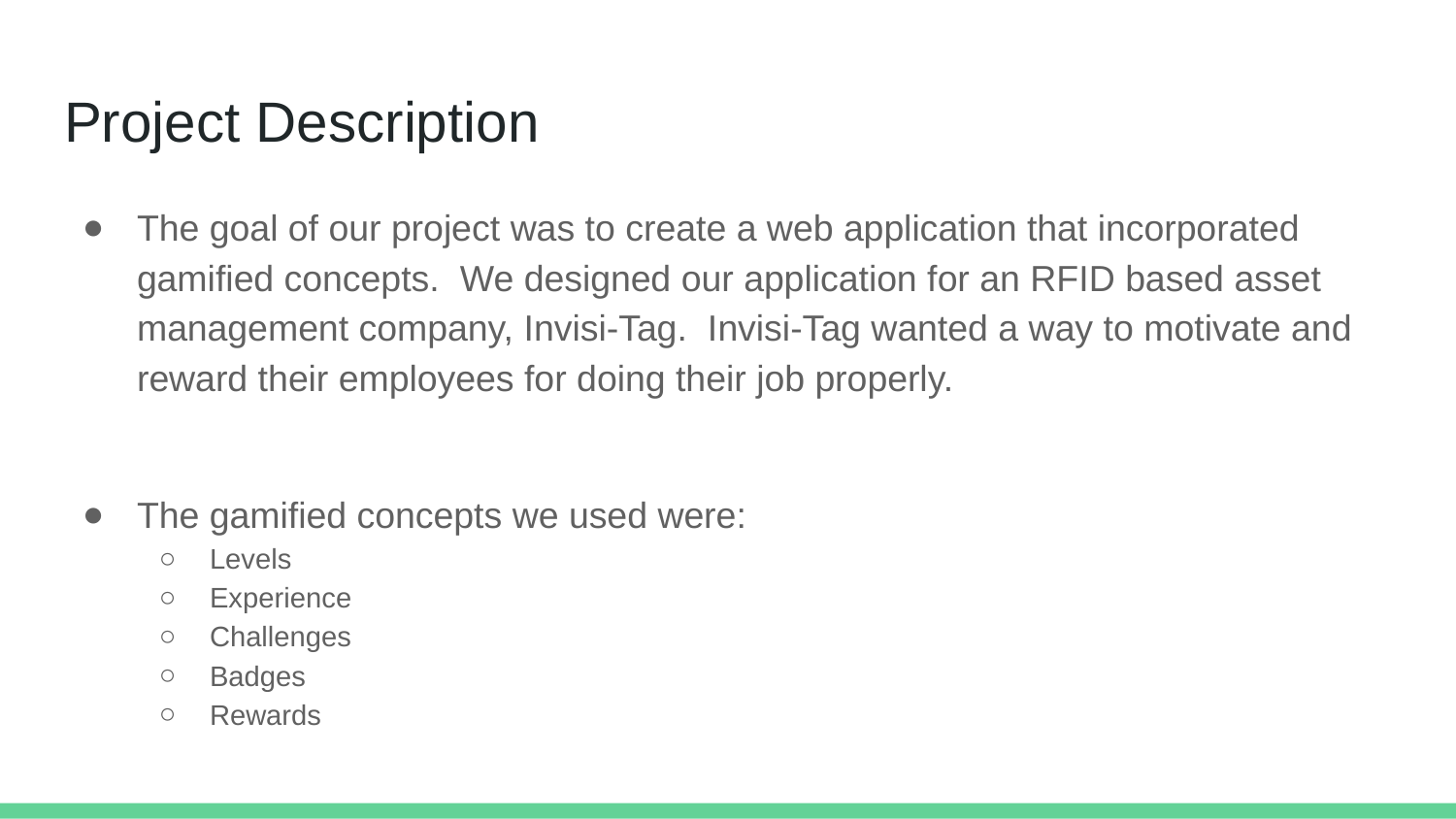

# Project Description
The goal of our project was to create a web application that incorporated gamified concepts.  We designed our application for an RFID based asset management company, Invisi-Tag.  Invisi-Tag wanted a way to motivate and reward their employees for doing their job properly.

The gamified concepts we used were:
Levels
Experience
Challenges
Badges
Rewards